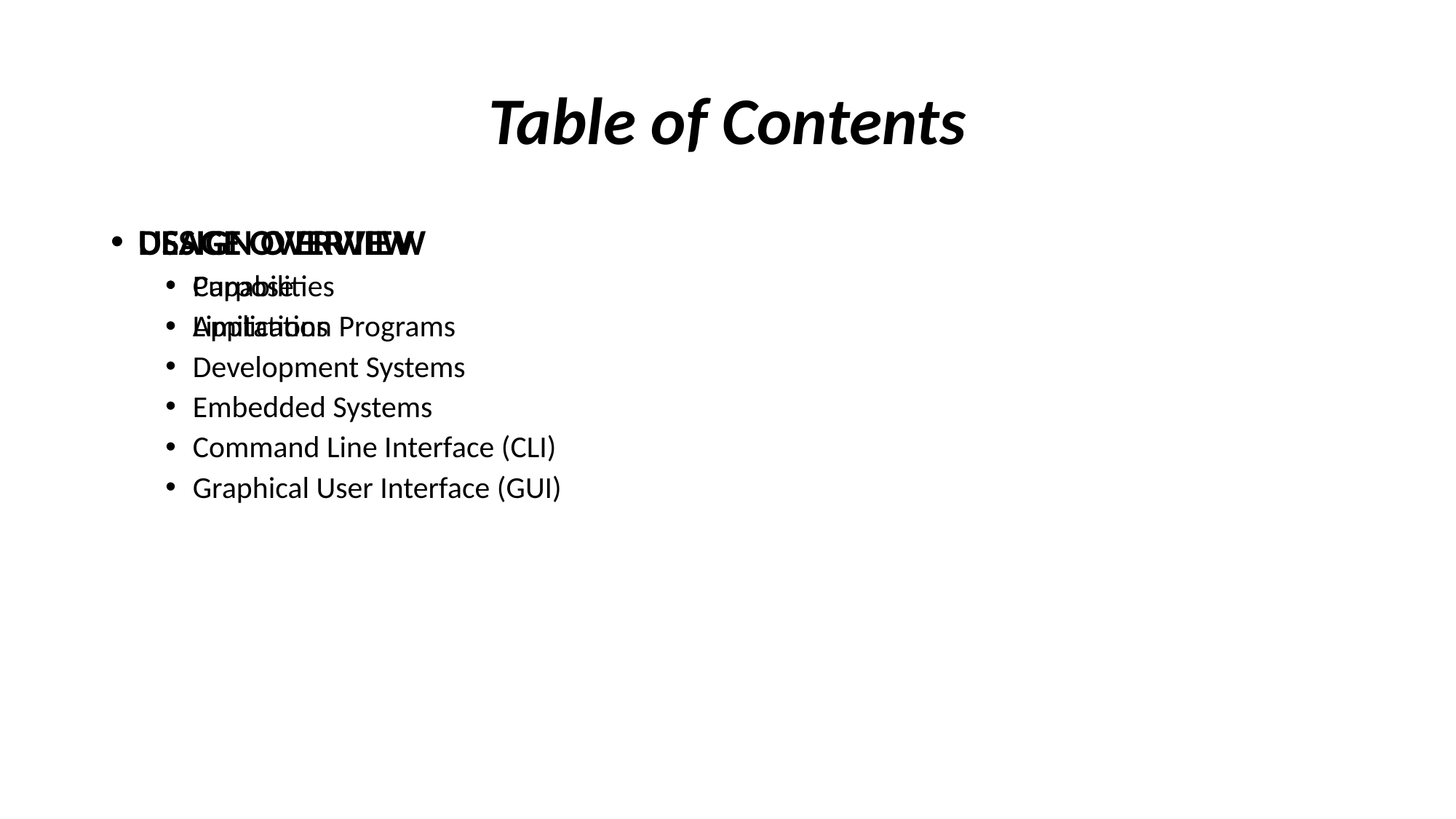

# Table of Contents
DESIGN OVERVIEW
Purpose
Application Programs
Development Systems
Embedded Systems
Command Line Interface (CLI)
Graphical User Interface (GUI)
USAGE OVERVIEW
Capabilities
Limitations